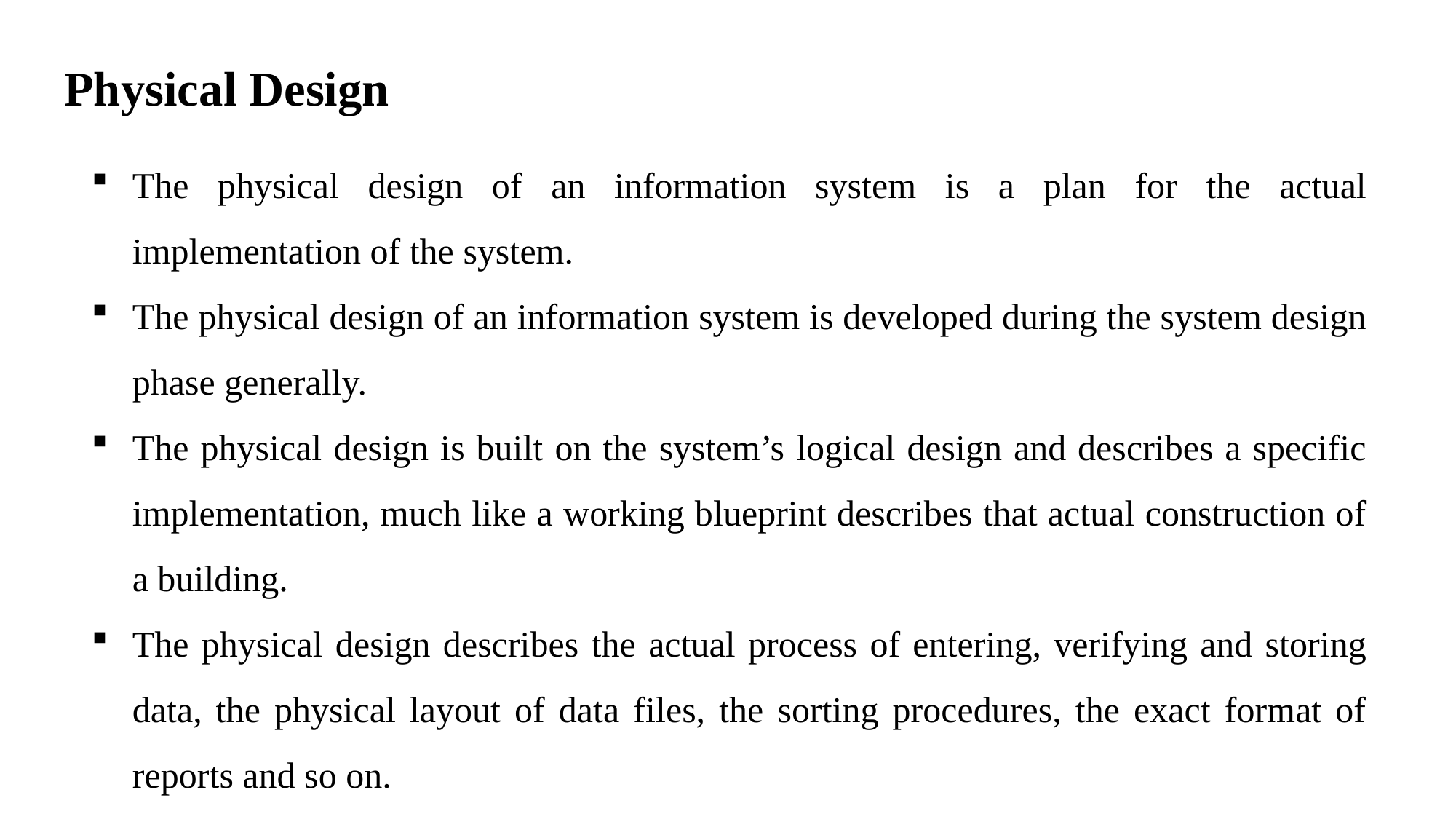

# Physical Design
The physical design of an information system is a plan for the actual implementation of the system.
The physical design of an information system is developed during the system design phase generally.
The physical design is built on the system’s logical design and describes a specific implementation, much like a working blueprint describes that actual construction of a building.
The physical design describes the actual process of entering, verifying and storing data, the physical layout of data files, the sorting procedures, the exact format of reports and so on.
8